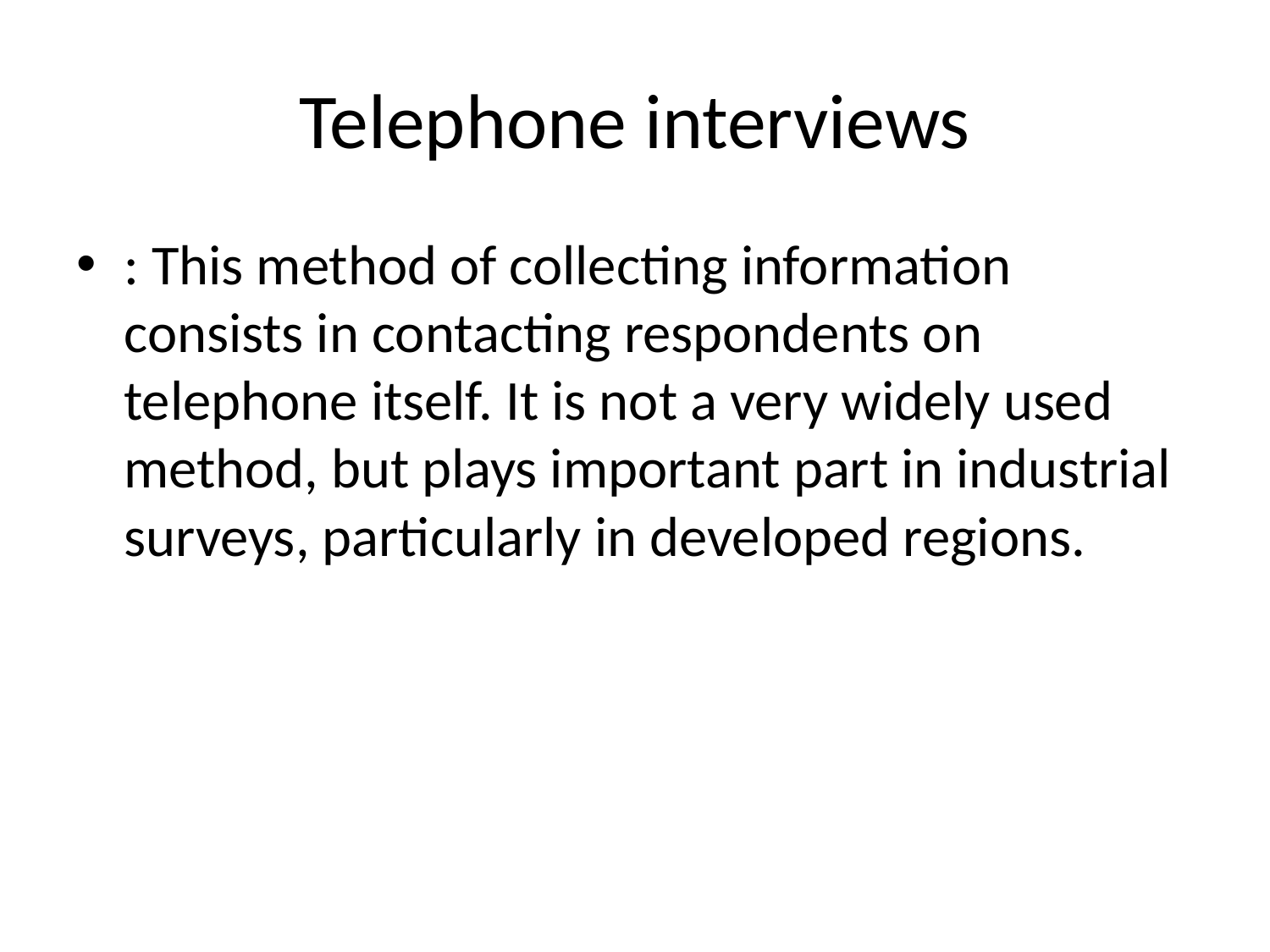

# Telephone interviews
: This method of collecting information consists in contacting respondents on telephone itself. It is not a very widely used method, but plays important part in industrial surveys, particularly in developed regions.